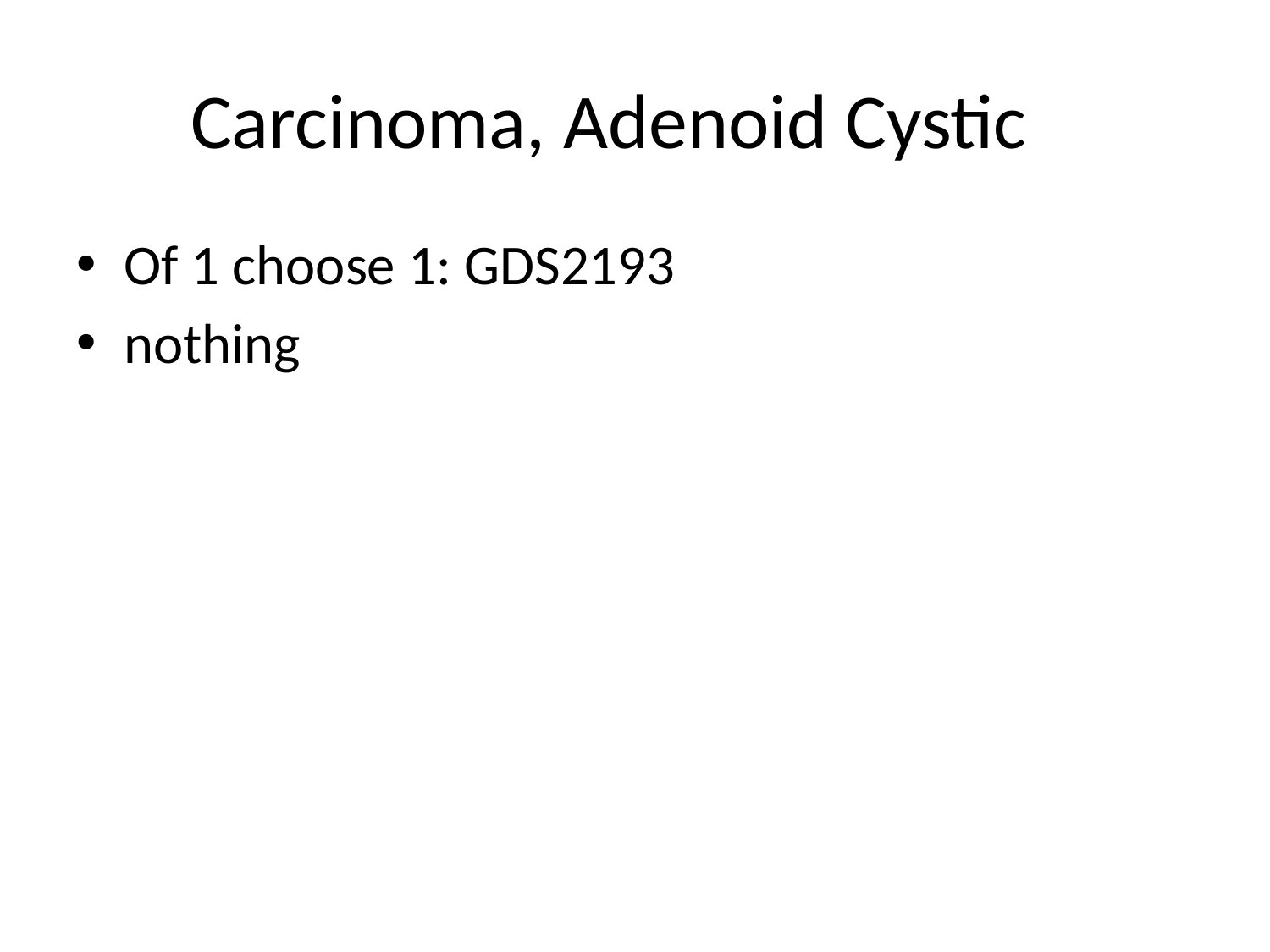

# Carcinoma, Adenoid Cystic
Of 1 choose 1: GDS2193
nothing